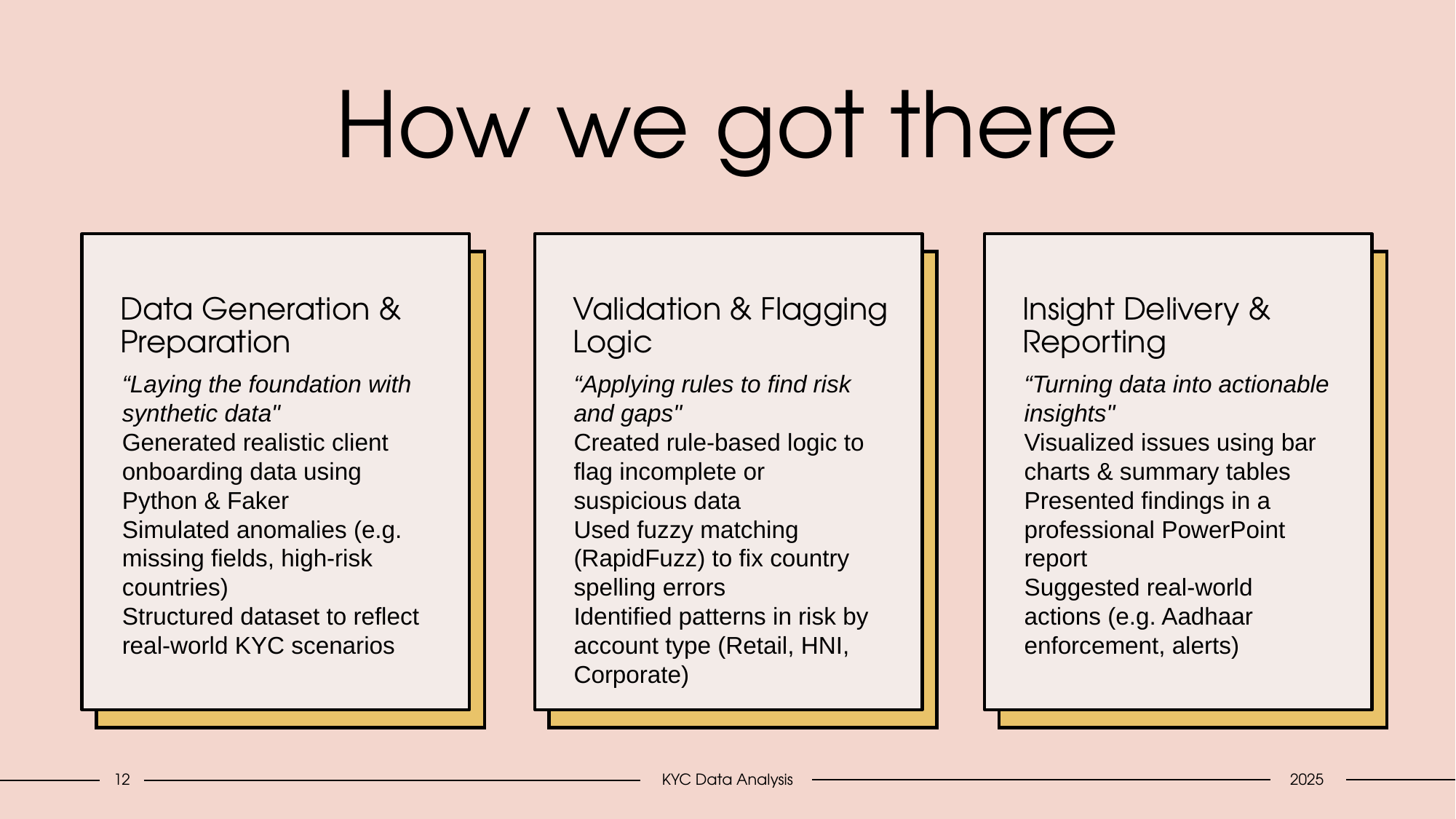

# How we got there​
Data Generation & Preparation
Validation & Flagging Logic
Insight Delivery & Reporting
“Laying the foundation with synthetic data"
Generated realistic client onboarding data using Python & Faker
Simulated anomalies (e.g. missing fields, high-risk countries)
Structured dataset to reflect real-world KYC scenarios
​

“Applying rules to find risk and gaps"
Created rule-based logic to flag incomplete or suspicious data
Used fuzzy matching (RapidFuzz) to fix country spelling errors
Identified patterns in risk by account type (Retail, HNI, Corporate)

“Turning data into actionable insights"
Visualized issues using bar charts & summary tables
Presented findings in a professional PowerPoint report
Suggested real-world actions (e.g. Aadhaar enforcement, alerts)

12

KYC Data Analysis

2025